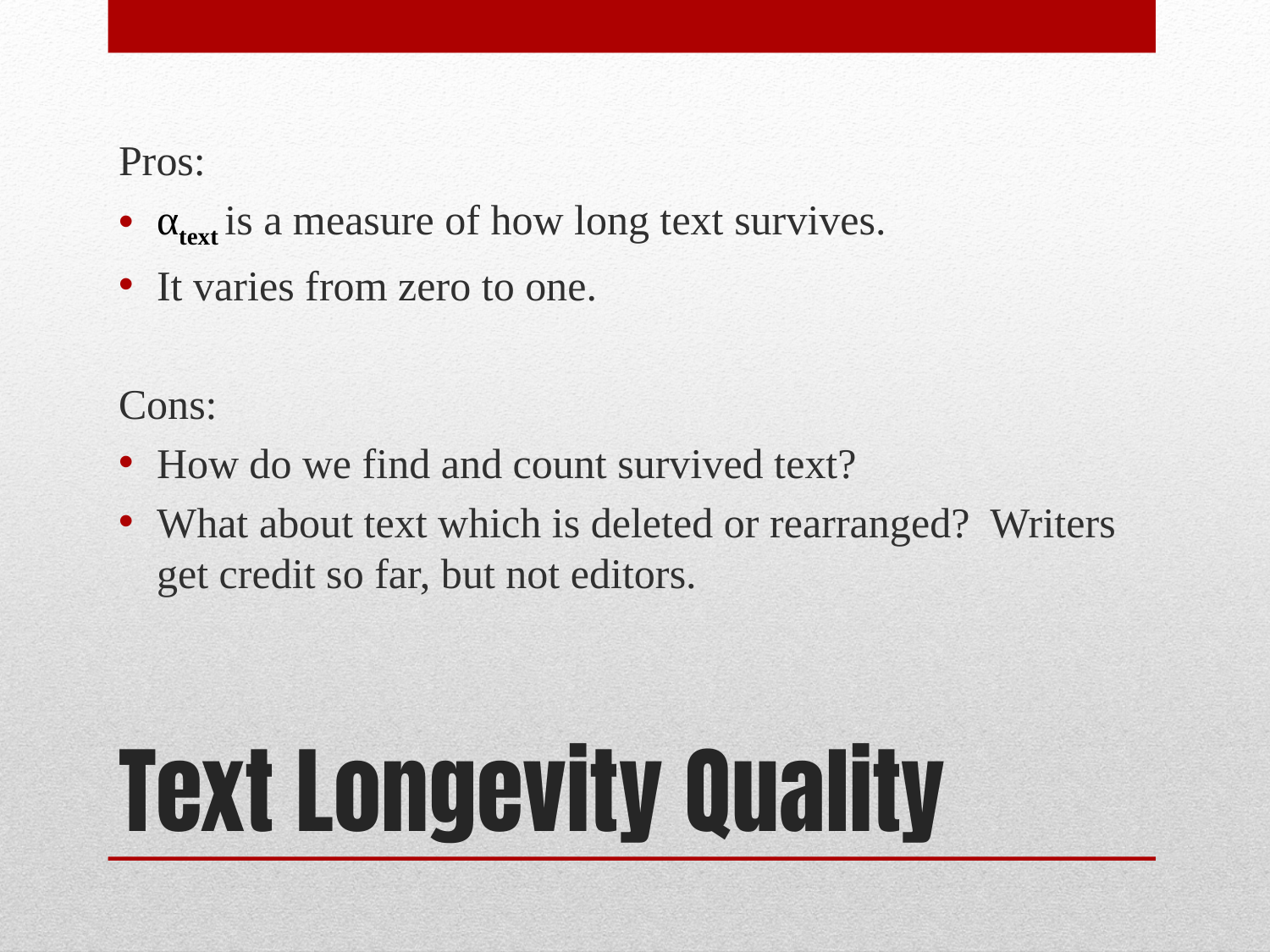

Pros:
αtext is a measure of how long text survives.
It varies from zero to one.

Cons:
How do we find and count survived text?
What about text which is deleted or rearranged?  Writers get credit so far, but not editors.
# Text Longevity Quality